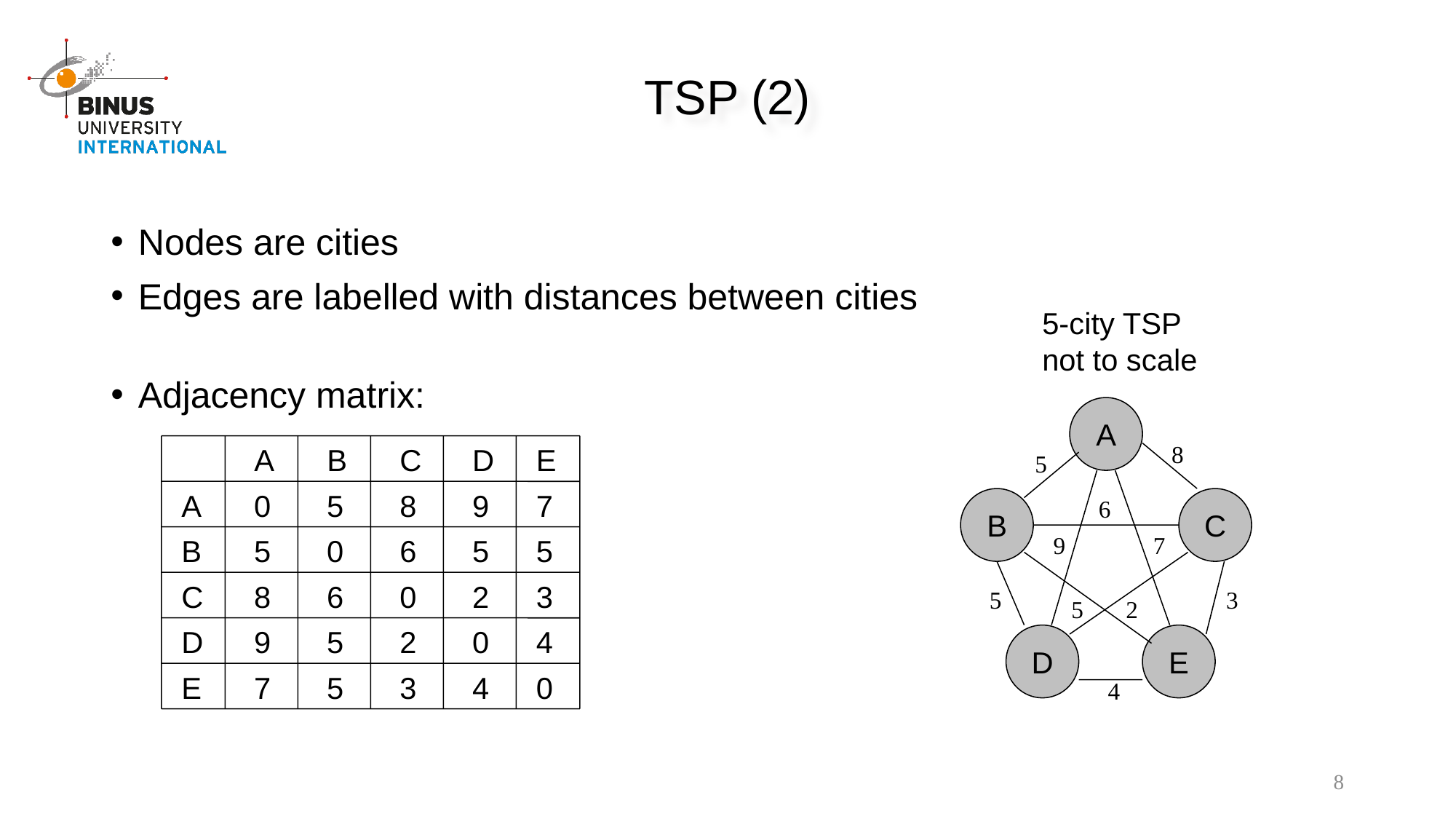

TSP (2)
Nodes are cities
Edges are labelled with distances between cities

Adjacency matrix:
5-city TSP
not to scale
A
8
5

B
6
C

9
7

5
3
5
2
D
E
4

A

B

C

D

E

A
0
5
8
9
7

B
5
0
6
5
5

C
8
6
0
2
3

D
9
5
2
0
4

E
7
5
3
4
0

8